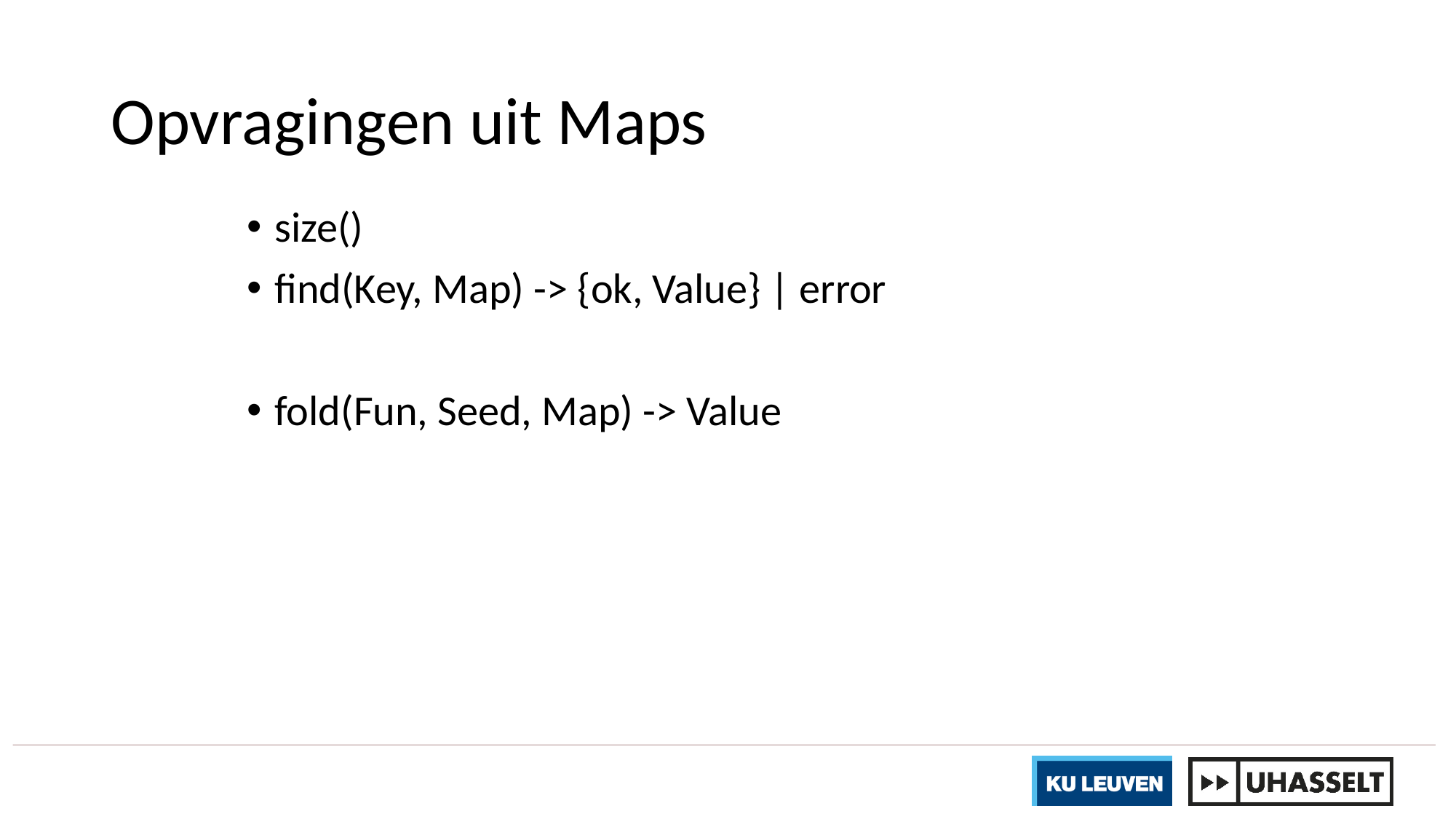

# Opvragingen uit Maps
size()
find(Key, Map) -> {ok, Value} | error

fold(Fun, Seed, Map) -> Value